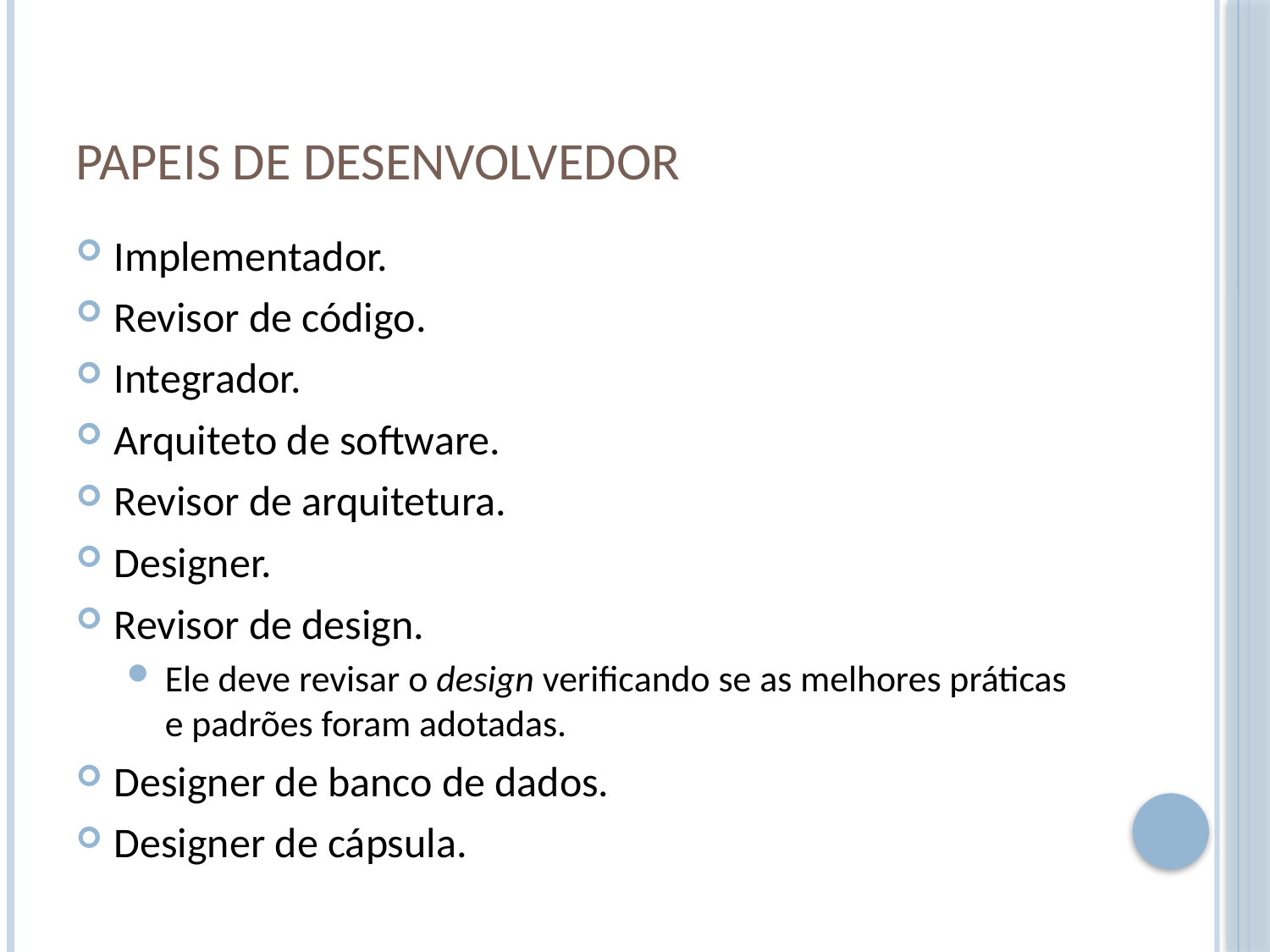

# Papeis de desenvolvedor
Implementador.
Revisor de código.
Integrador.
Arquiteto de software.
Revisor de arquitetura.
Designer.
Revisor de design.
Ele deve revisar o design verificando se as melhores práticas e padrões foram adotadas.
Designer de banco de dados.
Designer de cápsula.